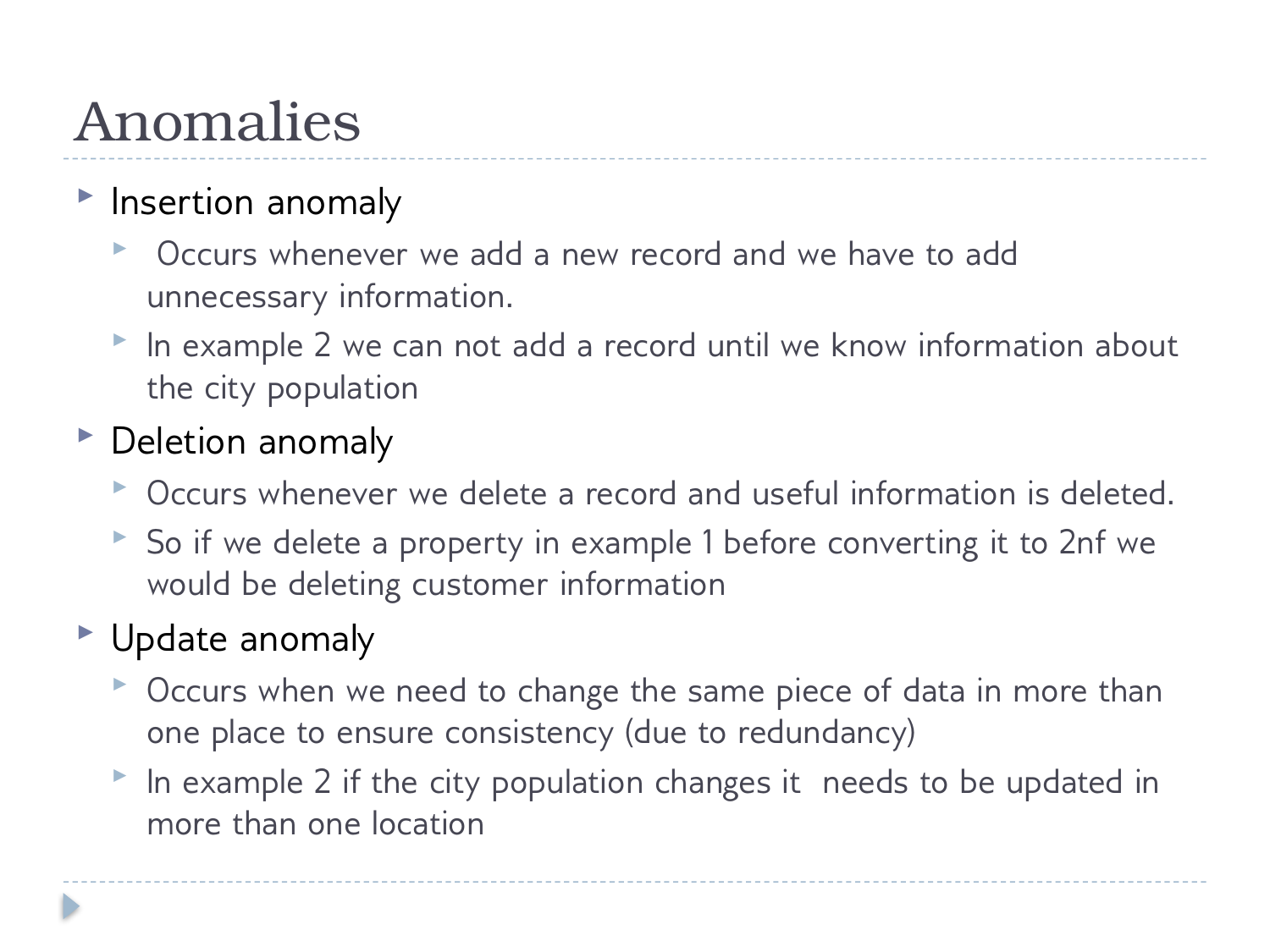

# Anomalies
Insertion anomaly
 Occurs whenever we add a new record and we have to add unnecessary information.
In example 2 we can not add a record until we know information about the city population
Deletion anomaly
Occurs whenever we delete a record and useful information is deleted.
So if we delete a property in example 1 before converting it to 2nf we would be deleting customer information
Update anomaly
Occurs when we need to change the same piece of data in more than one place to ensure consistency (due to redundancy)
In example 2 if the city population changes it  needs to be updated in more than one location